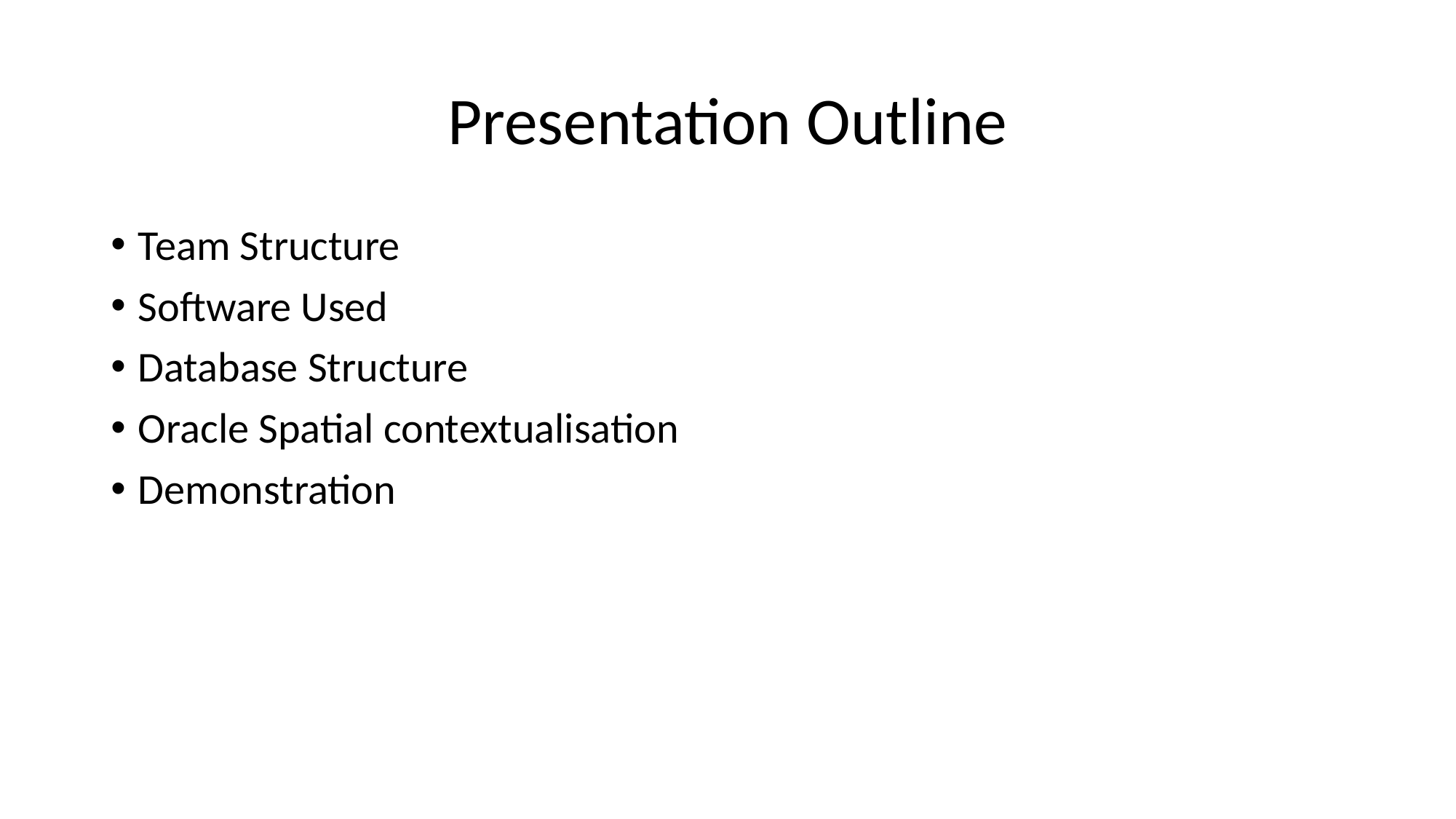

# Presentation Outline
Team Structure
Software Used
Database Structure
Oracle Spatial contextualisation
Demonstration